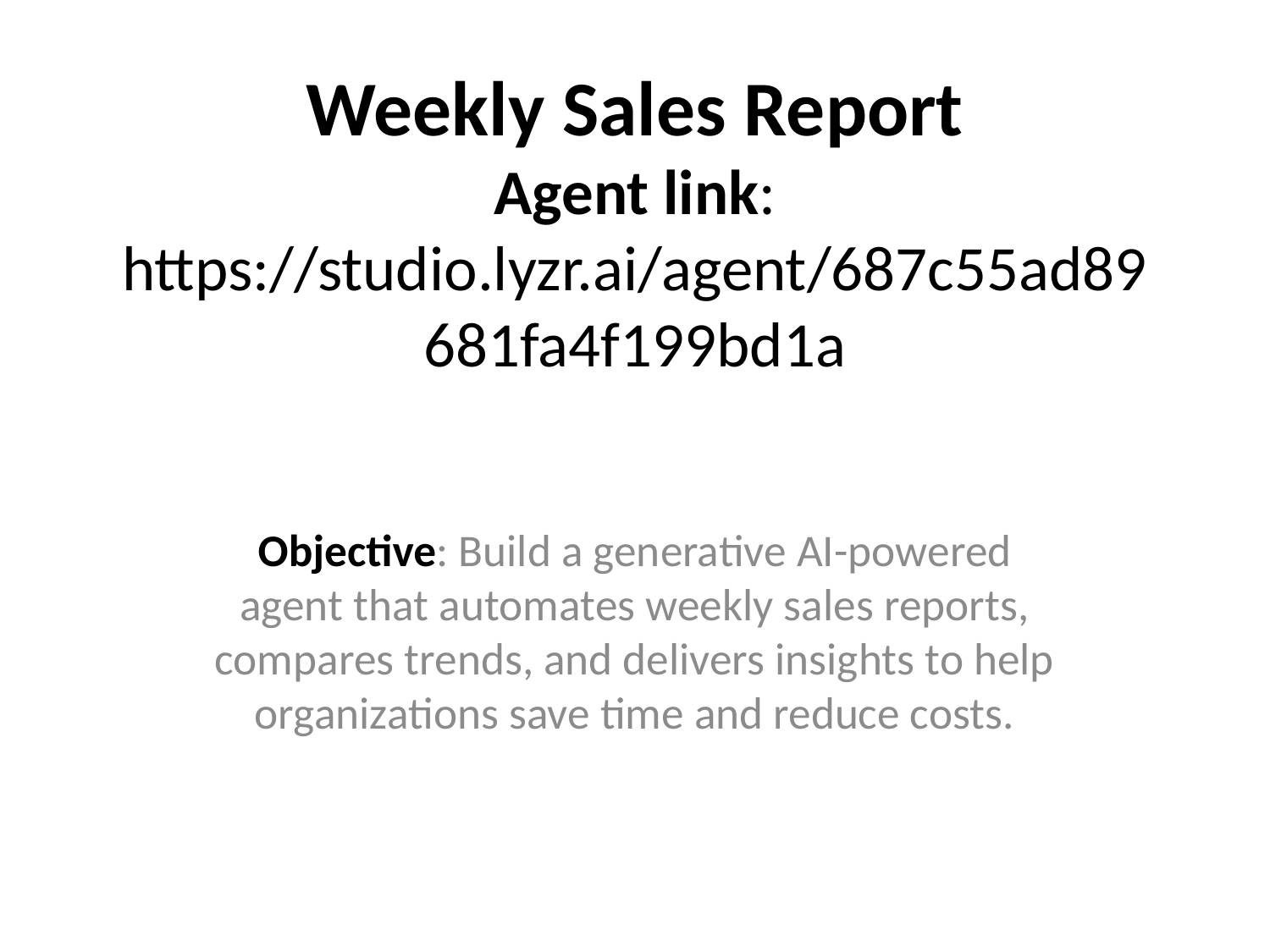

# Weekly Sales Report Agent link: https://studio.lyzr.ai/agent/687c55ad89681fa4f199bd1a

Objective: Build a generative AI-powered agent that automates weekly sales reports, compares trends, and delivers insights to help organizations save time and reduce costs.